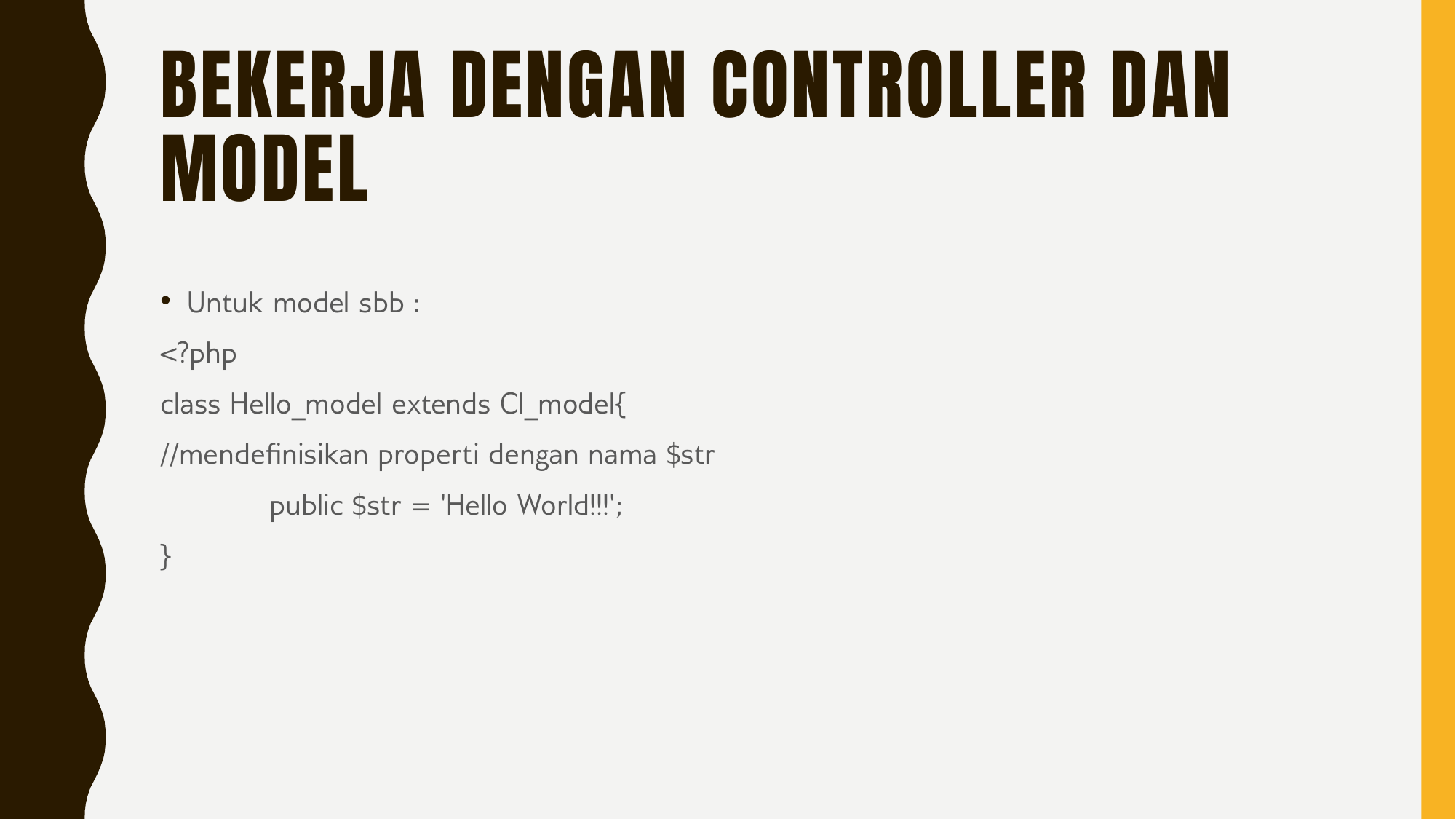

# Bekerja dengan controller dan model
Untuk model sbb :
<?php
class Hello_model extends CI_model{
//mendefinisikan properti dengan nama $str
	public $str = 'Hello World!!!';
}